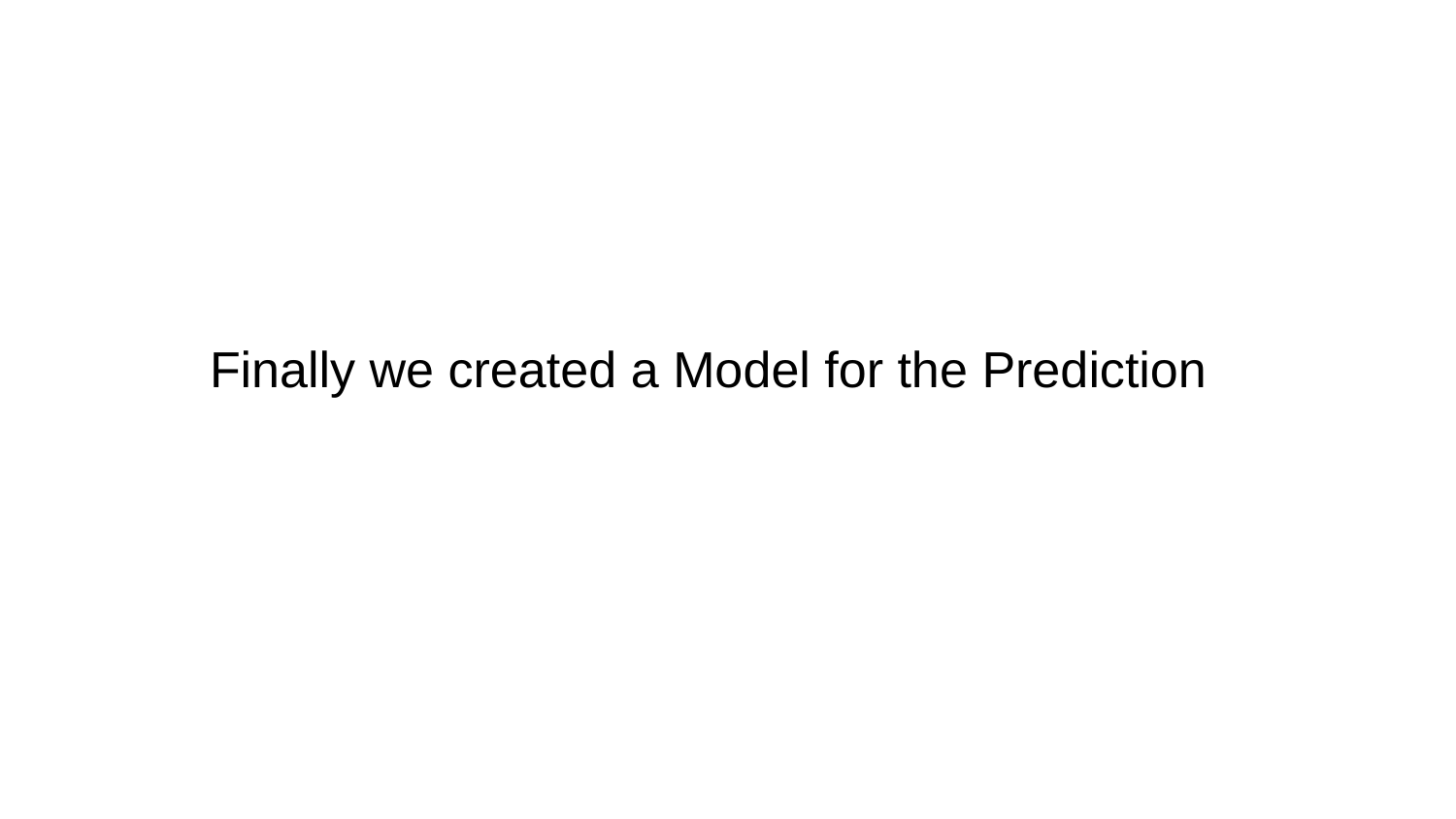

Finally we created a Model for the Prediction